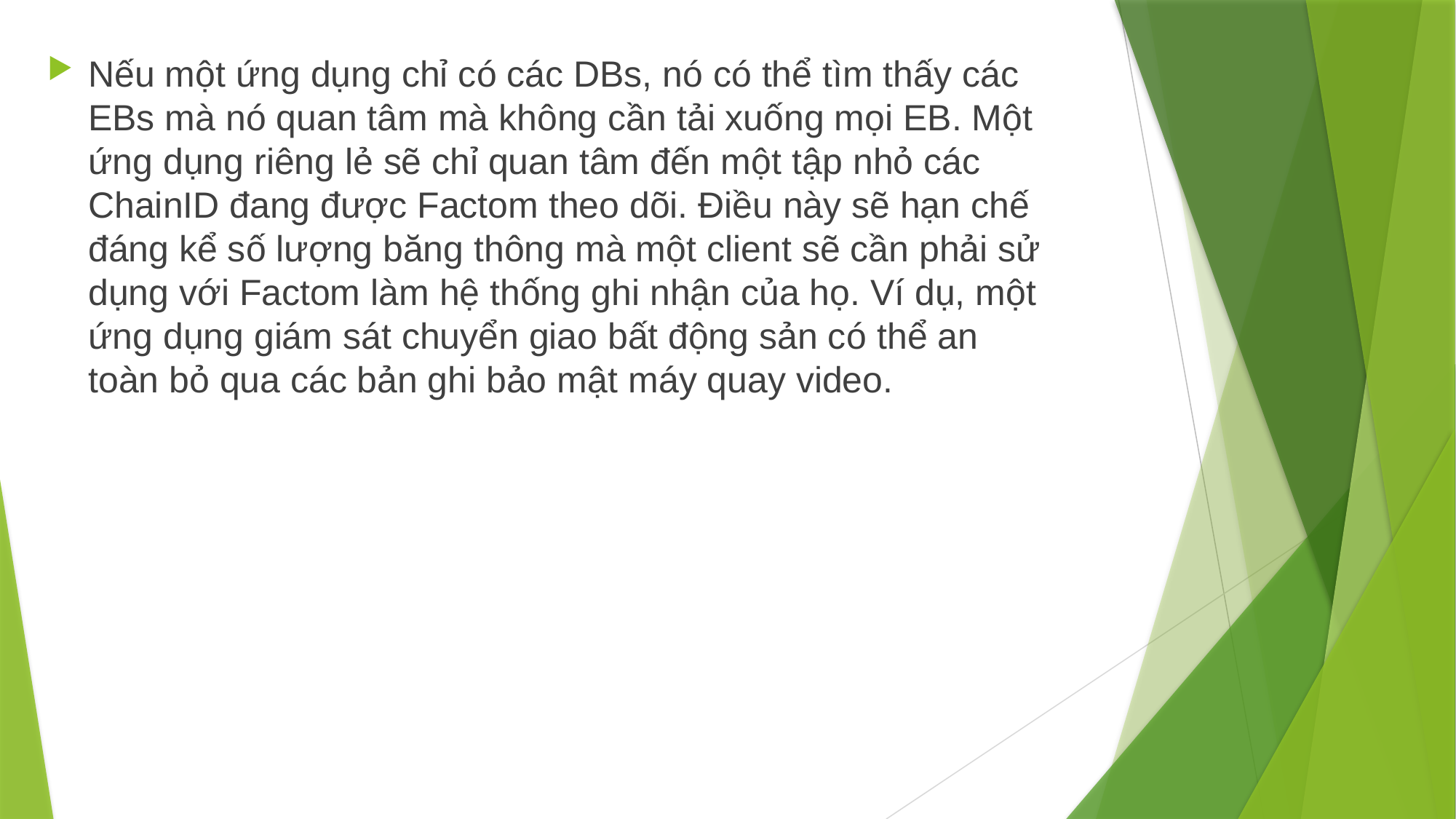

Nếu một ứng dụng chỉ có các DBs, nó có thể tìm thấy các EBs mà nó quan tâm mà không cần tải xuống mọi EB. Một ứng dụng riêng lẻ sẽ chỉ quan tâm đến một tập nhỏ các ChainID đang được Factom theo dõi. Điều này sẽ hạn chế đáng kể số lượng băng thông mà một client sẽ cần phải sử dụng với Factom làm hệ thống ghi nhận của họ. Ví dụ, một ứng dụng giám sát chuyển giao bất động sản có thể an toàn bỏ qua các bản ghi bảo mật máy quay video.
33